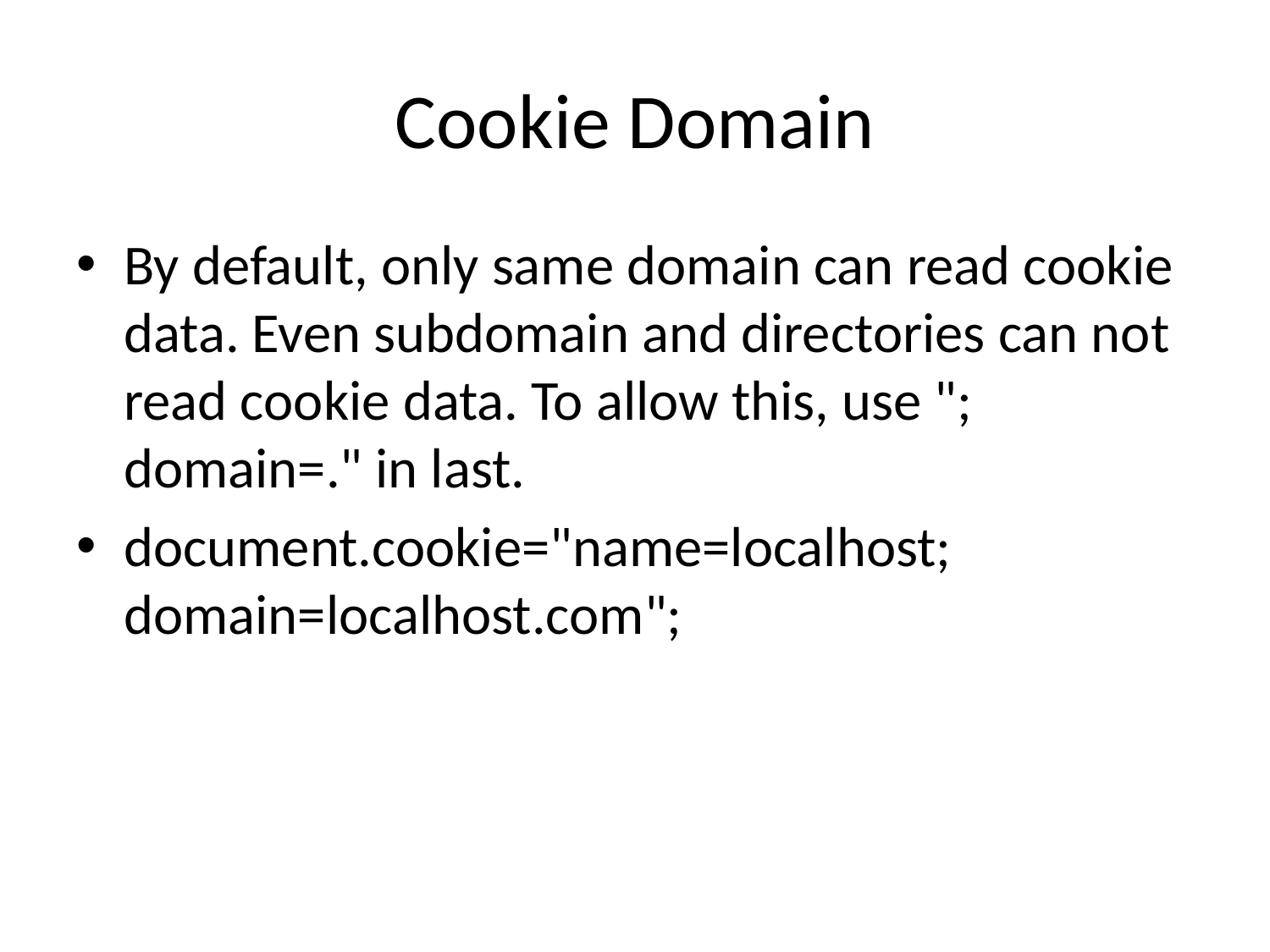

# Cookie Domain
By default, only same domain can read cookie data. Even subdomain and directories can not read cookie data. To allow this, use "; domain=." in last.
document.cookie="name=localhost; domain=localhost.com";